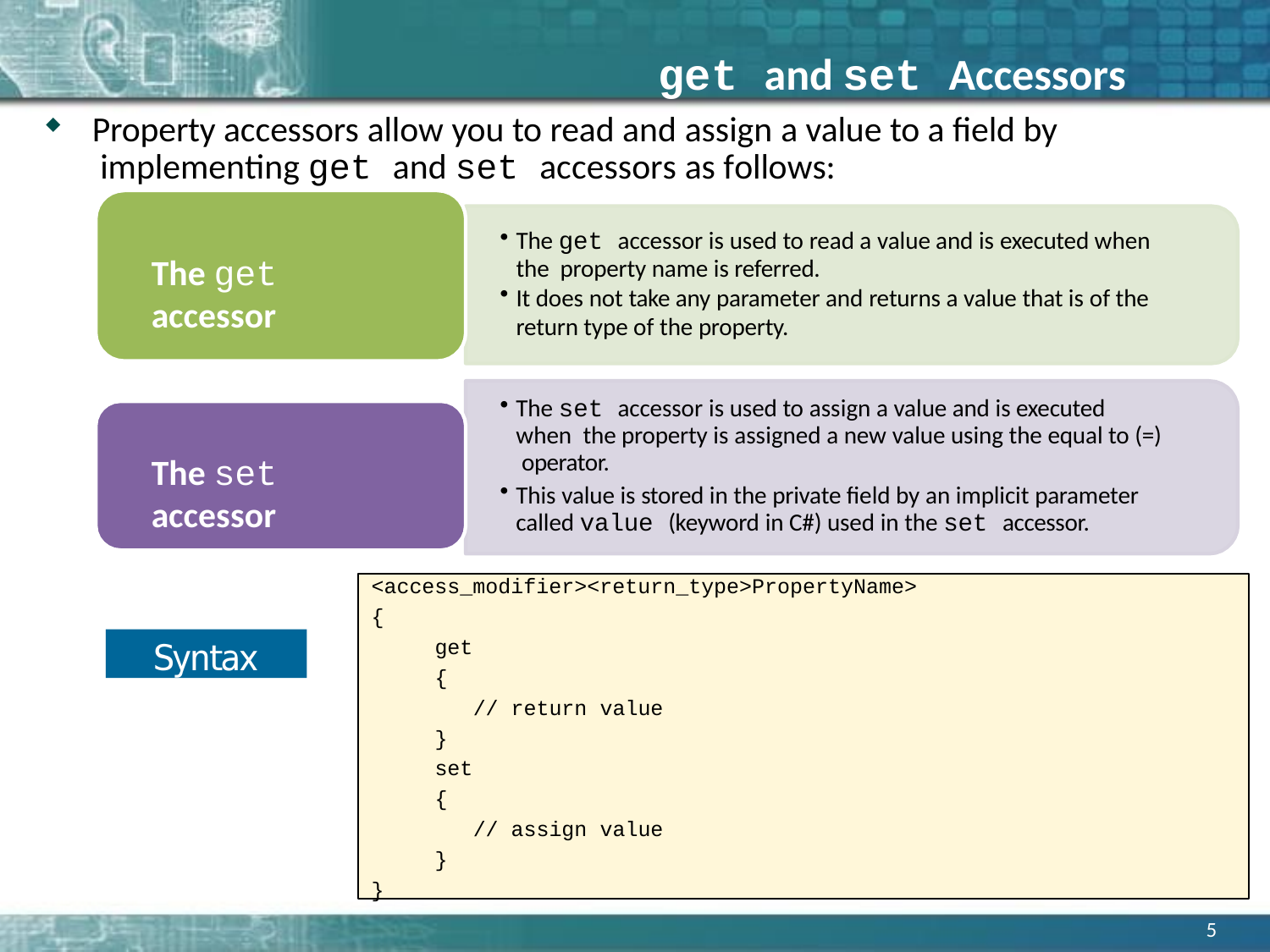

# get and set Accessors 1-3
Property accessors allow you to read and assign a value to a field by  implementing get and set accessors as follows:

The get accessor is used to read a value and is executed when the  property name is referred.
It does not take any parameter and returns a value that is of the
return type of the property.
The get accessor

The set accessor is used to assign a value and is executed when  the property is assigned a new value using the equal to (=)  operator.
This value is stored in the private field by an implicit parameter  called value (keyword in C#) used in the set accessor.

The set accessor
<access_modifier><return_type>PropertyName>
{
get
{
// return value
}
set
{
// assign value
}
}

Syntax
5